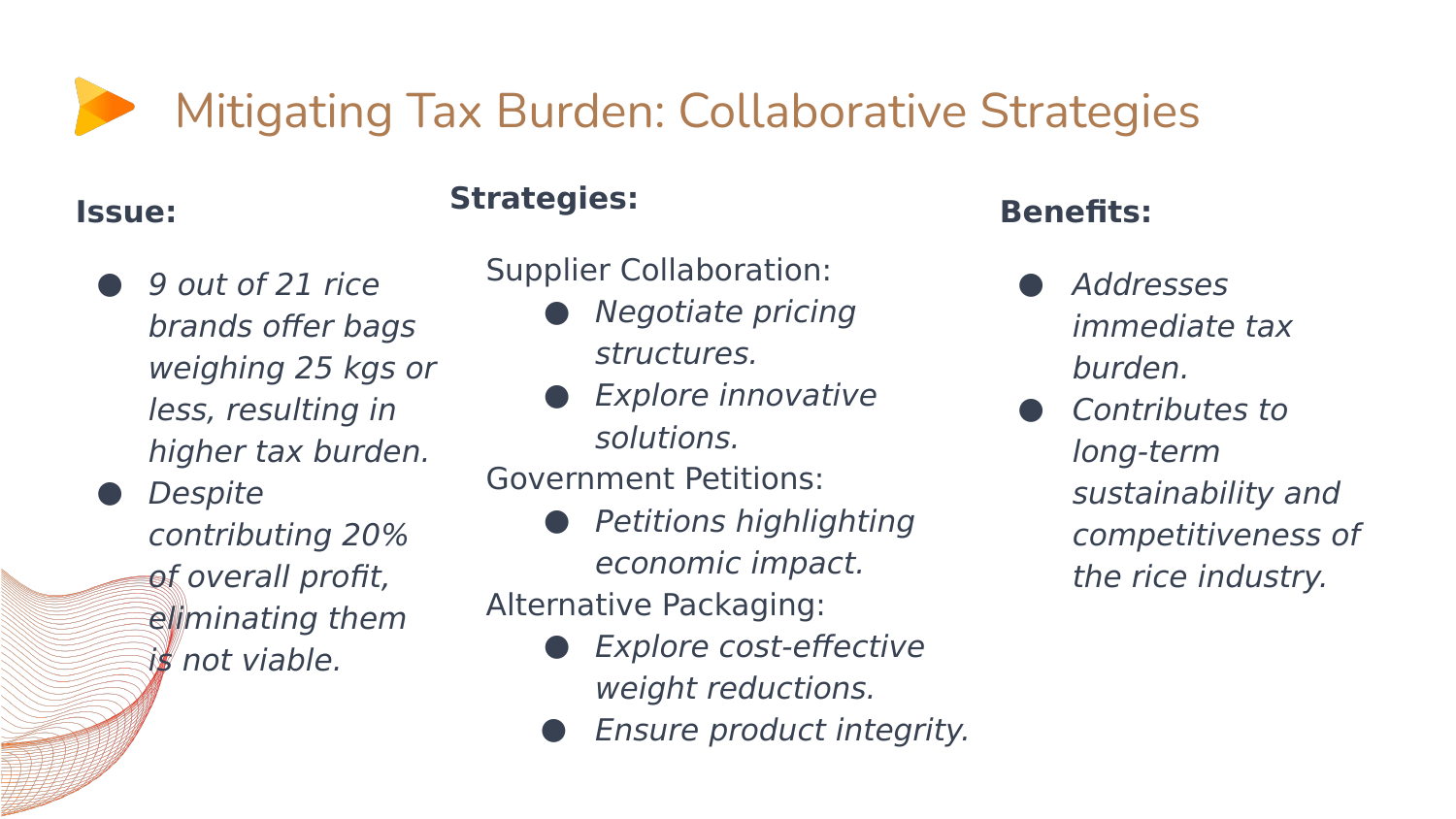

# Mitigating Tax Burden: Collaborative Strategies
Strategies:
Supplier Collaboration:
Negotiate pricing structures.
Explore innovative solutions.
Government Petitions:
Petitions highlighting economic impact.
Alternative Packaging:
Explore cost-effective weight reductions.
Ensure product integrity.

Issue:
9 out of 21 rice brands offer bags weighing 25 kgs or less, resulting in higher tax burden.
Despite contributing 20% of overall profit, eliminating them is not viable.

Benefits:
Addresses immediate tax burden.
Contributes to long-term sustainability and competitiveness of the rice industry.